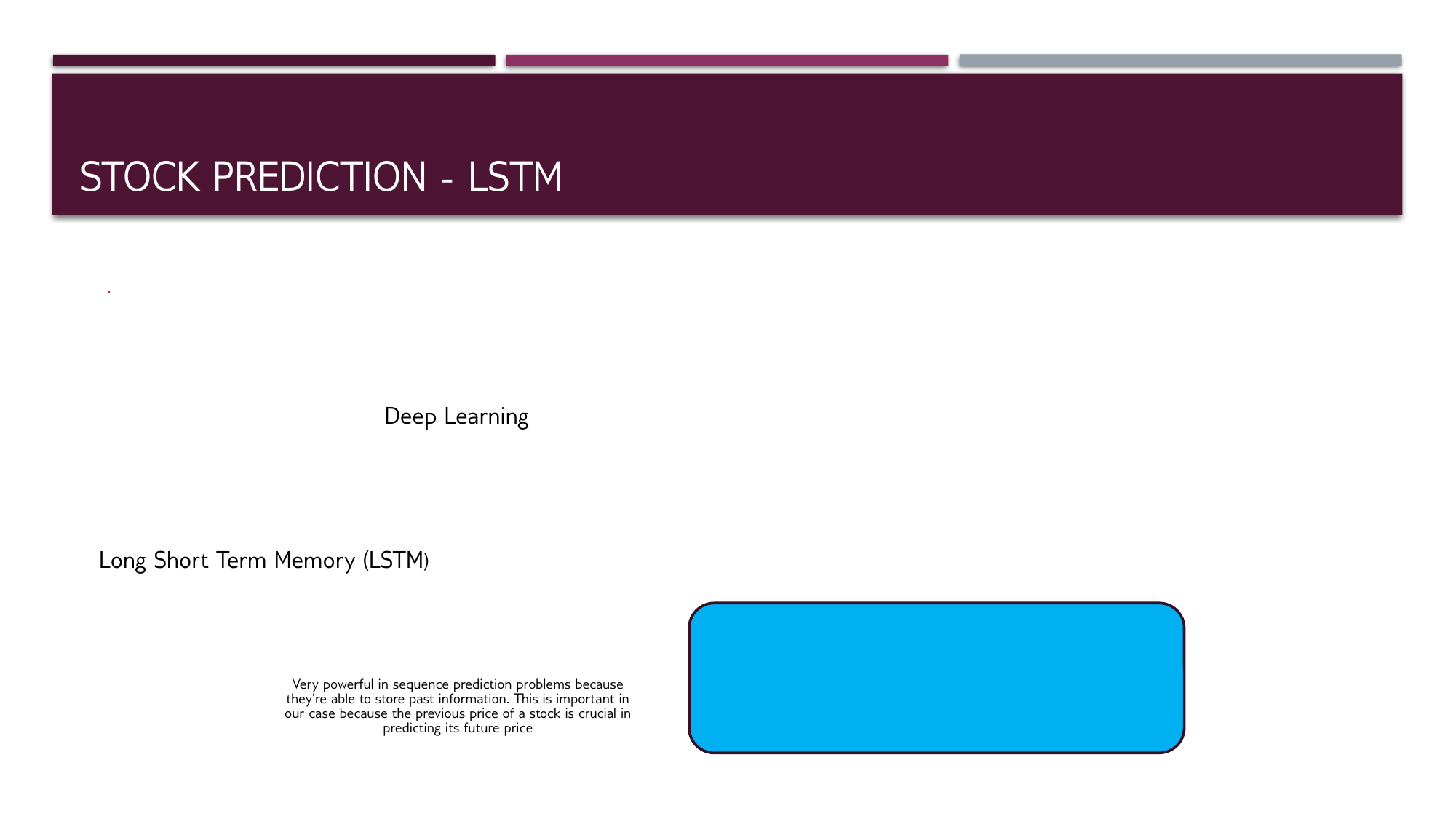

# Stock prediction - Lstm
Deep Learning
Long Short Term Memory (LSTM)
Very powerful in sequence prediction problems because they’re able to store past information. This is important in our case because the previous price of a stock is crucial in predicting its future price